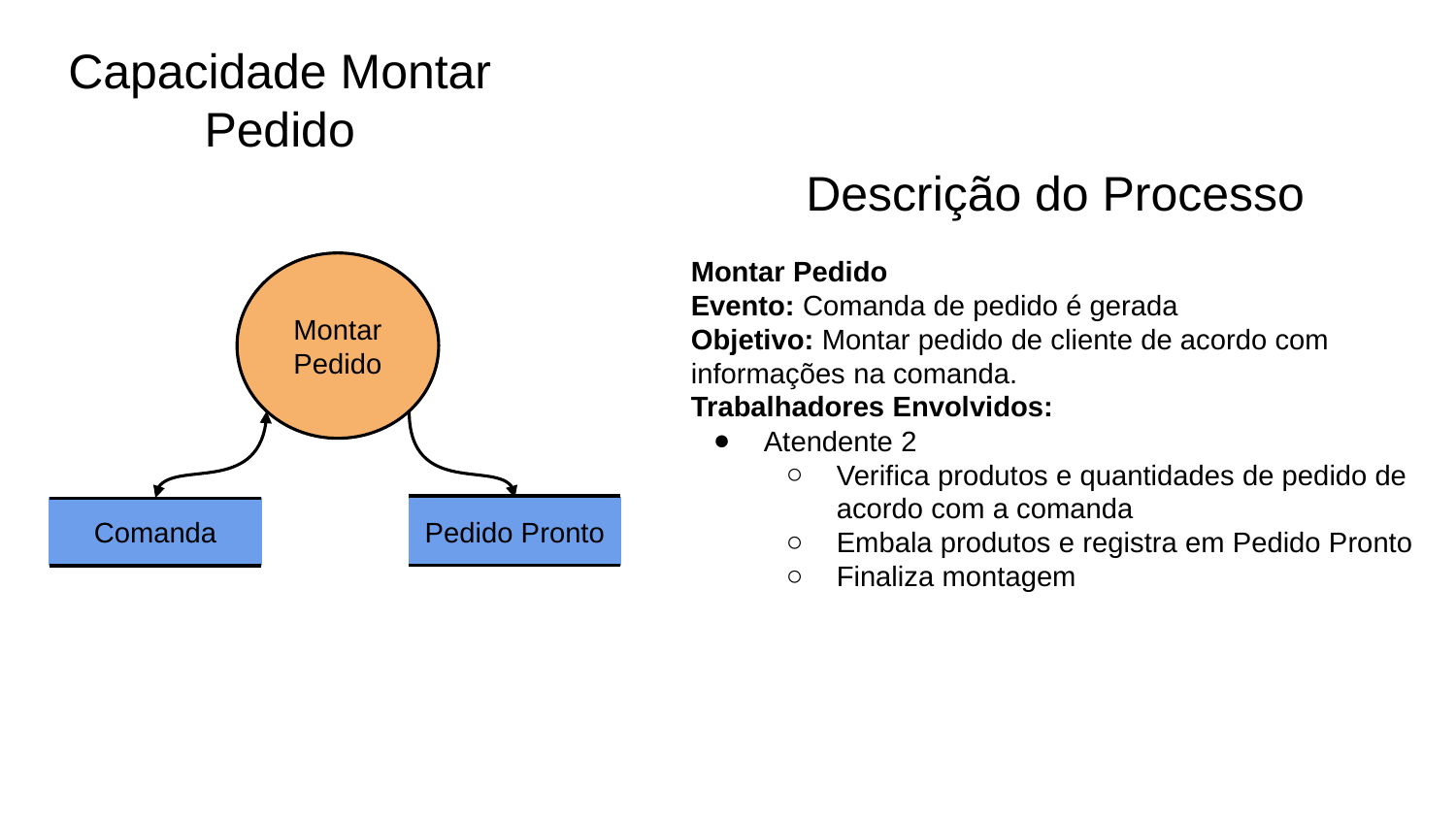

# Capacidade Montar Pedido
Descrição do Processo
Montar Pedido
Evento: Comanda de pedido é gerada
Objetivo: Montar pedido de cliente de acordo com informações na comanda.
Trabalhadores Envolvidos:
Atendente 2
Verifica produtos e quantidades de pedido de acordo com a comanda
Embala produtos e registra em Pedido Pronto
Finaliza montagem
Montar
Pedido
Comanda
Pedido Pronto